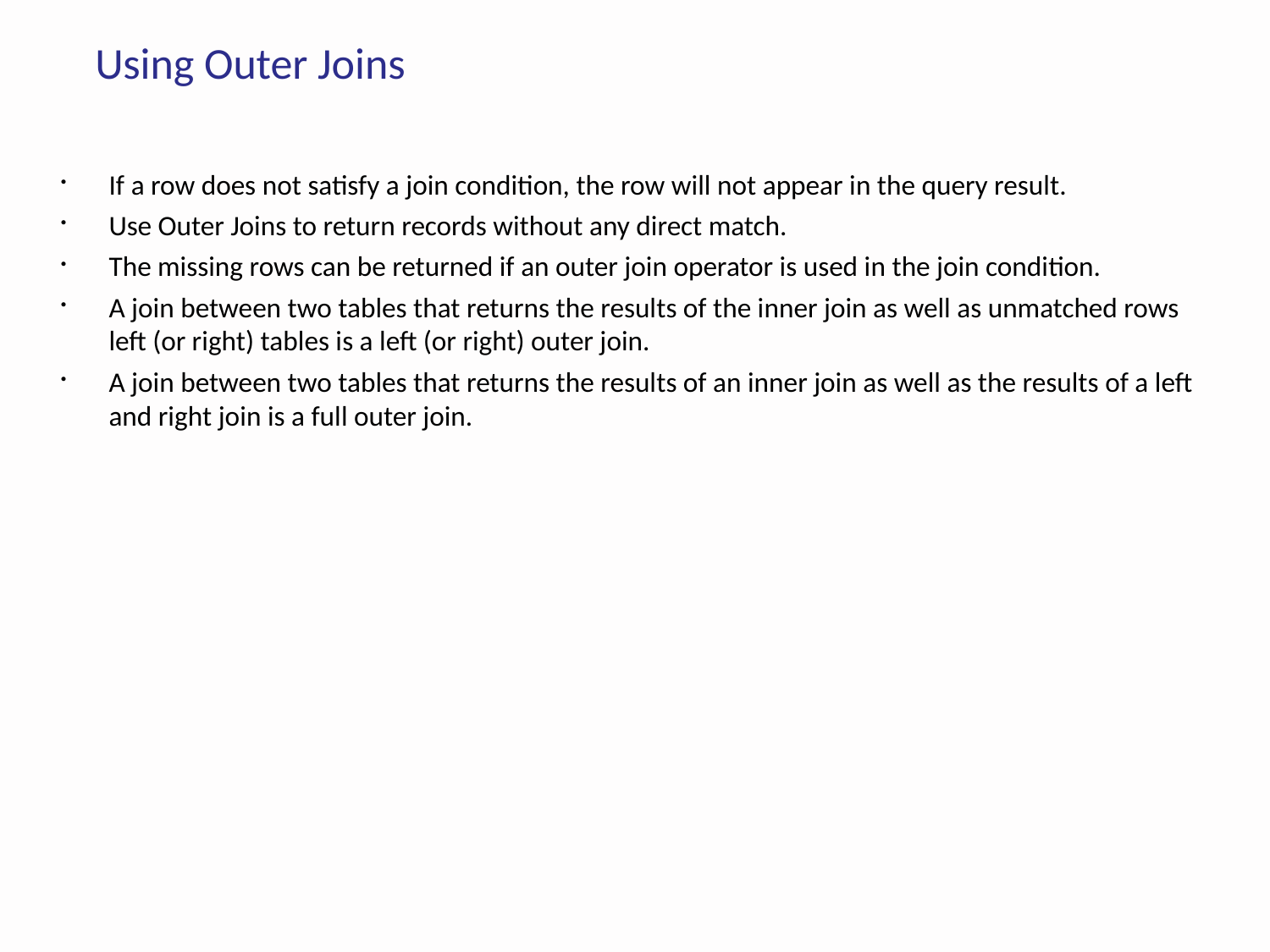

# Using Outer Joins
If a row does not satisfy a join condition, the row will not appear in the query result.
Use Outer Joins to return records without any direct match.
The missing rows can be returned if an outer join operator is used in the join condition.
A join between two tables that returns the results of the inner join as well as unmatched rows left (or right) tables is a left (or right) outer join.
A join between two tables that returns the results of an inner join as well as the results of a left and right join is a full outer join.